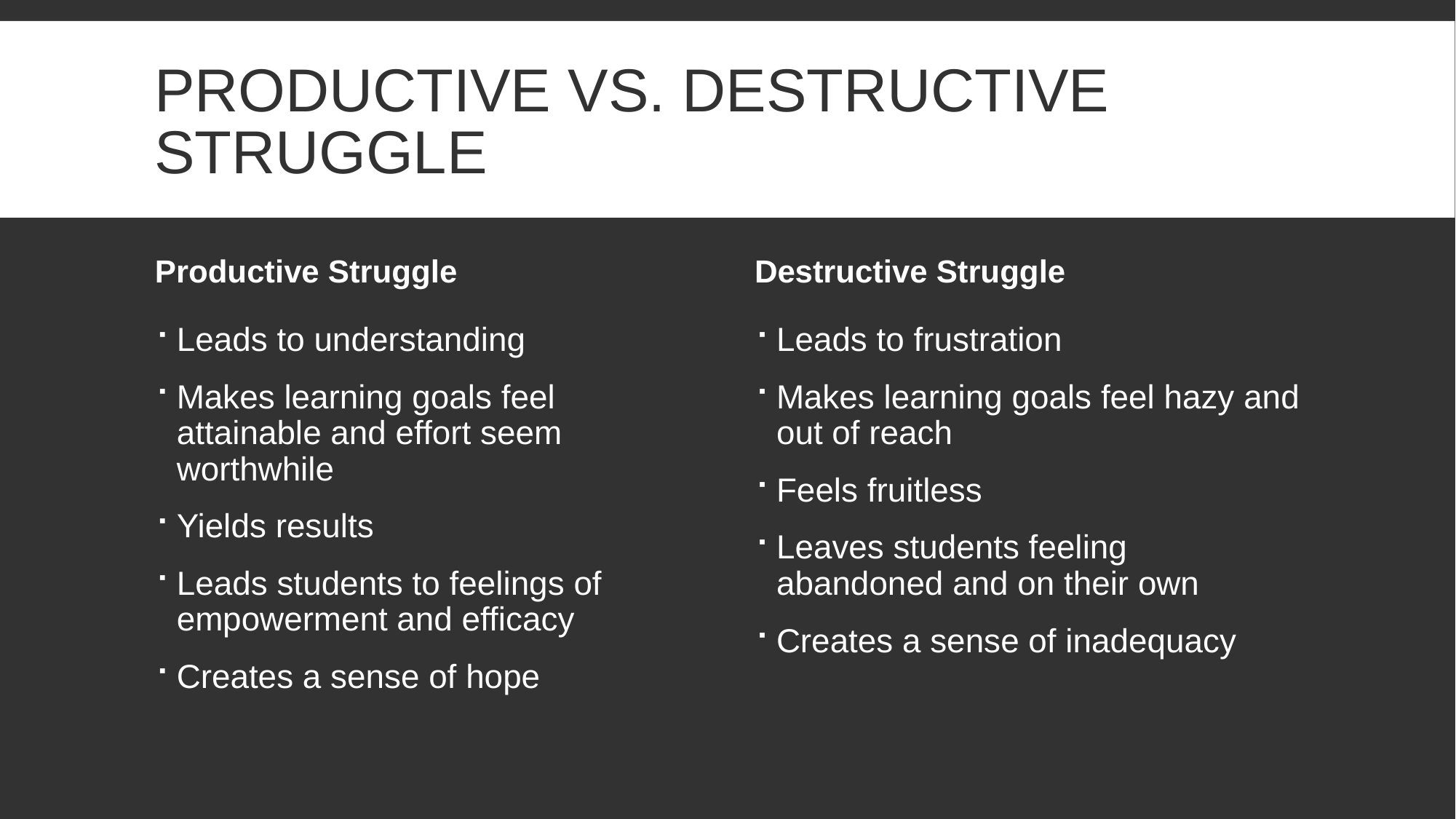

# Productive vs. Destructive Struggle
Productive Struggle
Destructive Struggle
Leads to frustration
Makes learning goals feel hazy and out of reach
Feels fruitless
Leaves students feeling abandoned and on their own
Creates a sense of inadequacy
Leads to understanding
Makes learning goals feel attainable and effort seem worthwhile
Yields results
Leads students to feelings of empowerment and efficacy
Creates a sense of hope